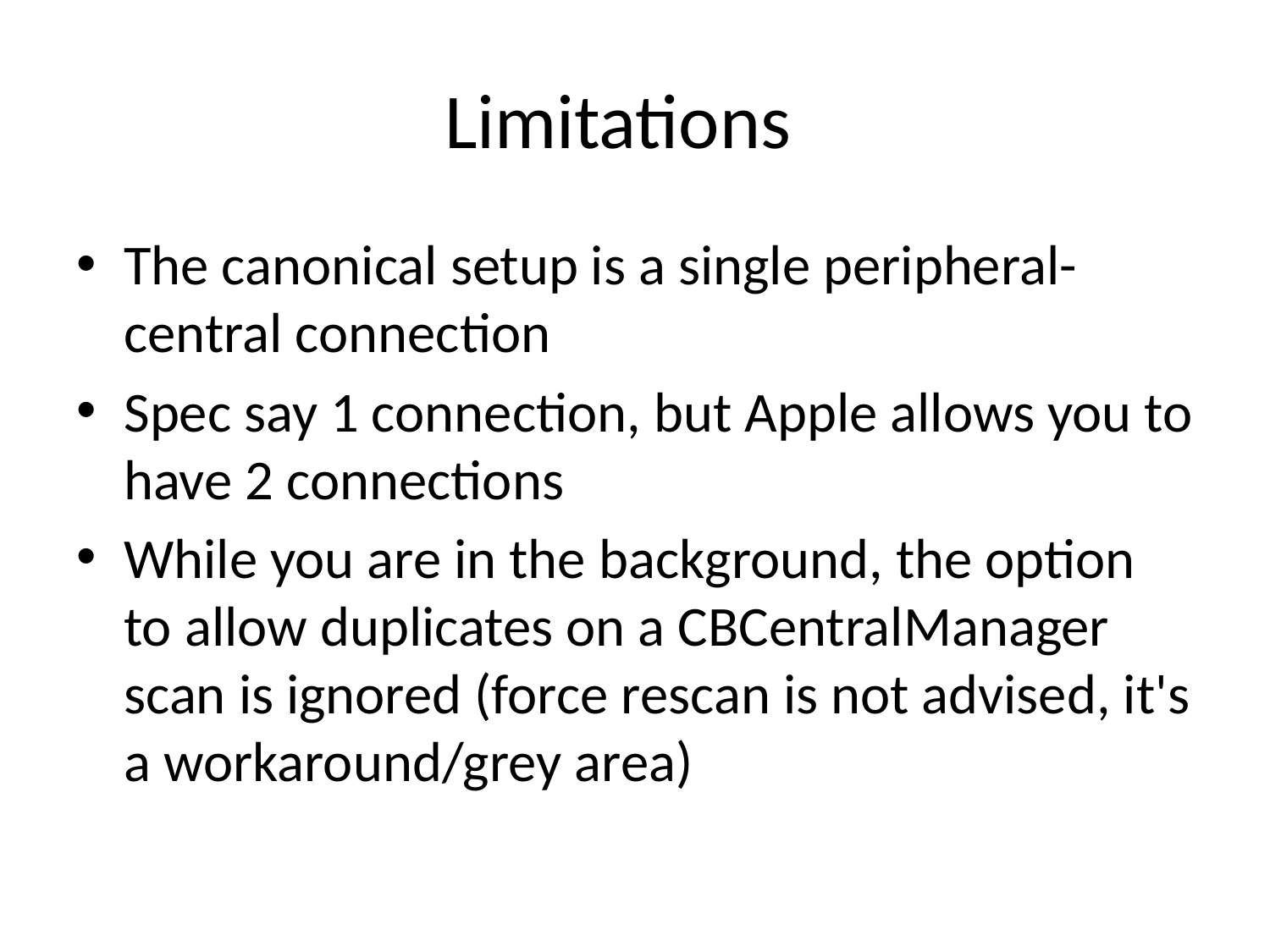

# Limitations
The canonical setup is a single peripheral-central connection
Spec say 1 connection, but Apple allows you to have 2 connections
While you are in the background, the option to allow duplicates on a CBCentralManager scan is ignored (force rescan is not advised, it's a workaround/grey area)